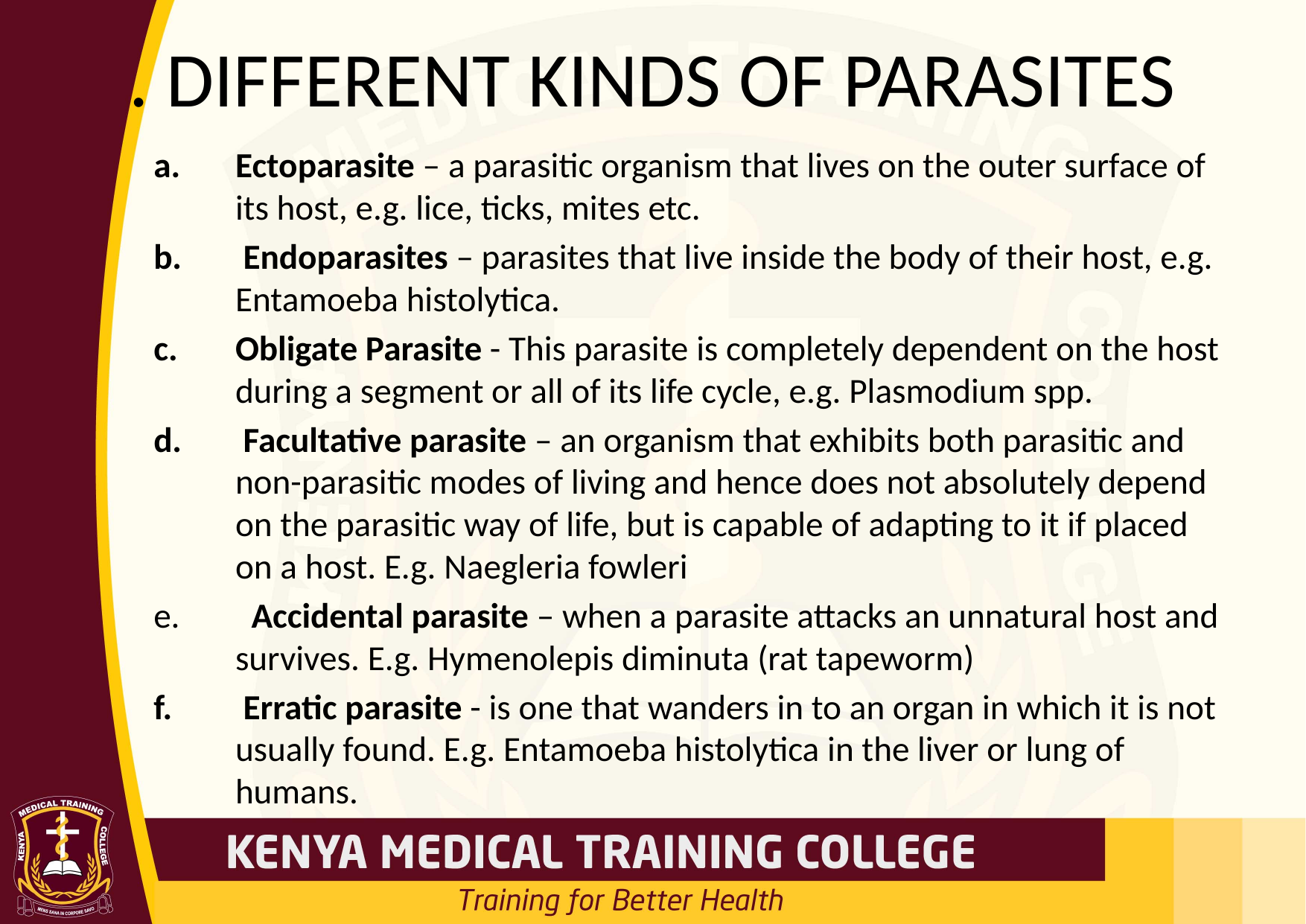

# . DIFFERENT KINDS OF PARASITES
Ectoparasite – a parasitic organism that lives on the outer surface of its host, e.g. lice, ticks, mites etc.
 Endoparasites – parasites that live inside the body of their host, e.g. Entamoeba histolytica.
Obligate Parasite - This parasite is completely dependent on the host during a segment or all of its life cycle, e.g. Plasmodium spp.
 Facultative parasite – an organism that exhibits both parasitic and non-parasitic modes of living and hence does not absolutely depend on the parasitic way of life, but is capable of adapting to it if placed on a host. E.g. Naegleria fowleri
  Accidental parasite – when a parasite attacks an unnatural host and survives. E.g. Hymenolepis diminuta (rat tapeworm)
 Erratic parasite - is one that wanders in to an organ in which it is not usually found. E.g. Entamoeba histolytica in the liver or lung of humans.